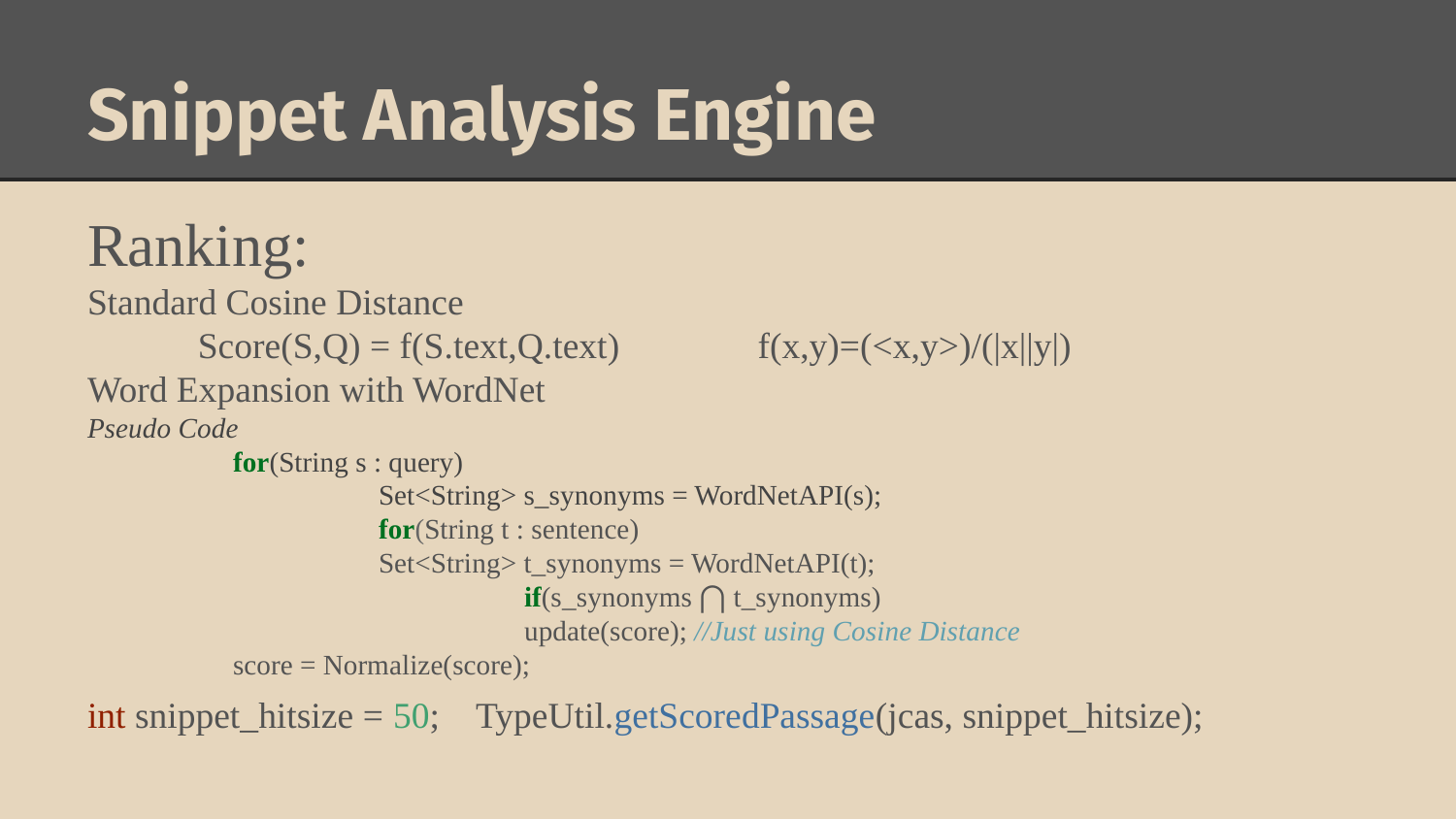

# Snippet Analysis Engine
Ranking:
Standard Cosine Distance
            Score(S,Q) = f(S.text,Q.text)               f(x,y)=(<x,y>)/(|x||y|)
Word Expansion with WordNet
Pseudo Code
 	for(String s : query)
    		Set<String> s_synonyms = WordNetAPI(s);
   		for(String t : sentence)
       	           	Set<String> t_synonyms = WordNetAPI(t);
       			if(s_synonyms ⋂ t_synonyms)
           			update(score); //Just using Cosine Distance
 	score = Normalize(score);
int snippet_hitsize = 50;    TypeUtil.getScoredPassage(jcas, snippet_hitsize);